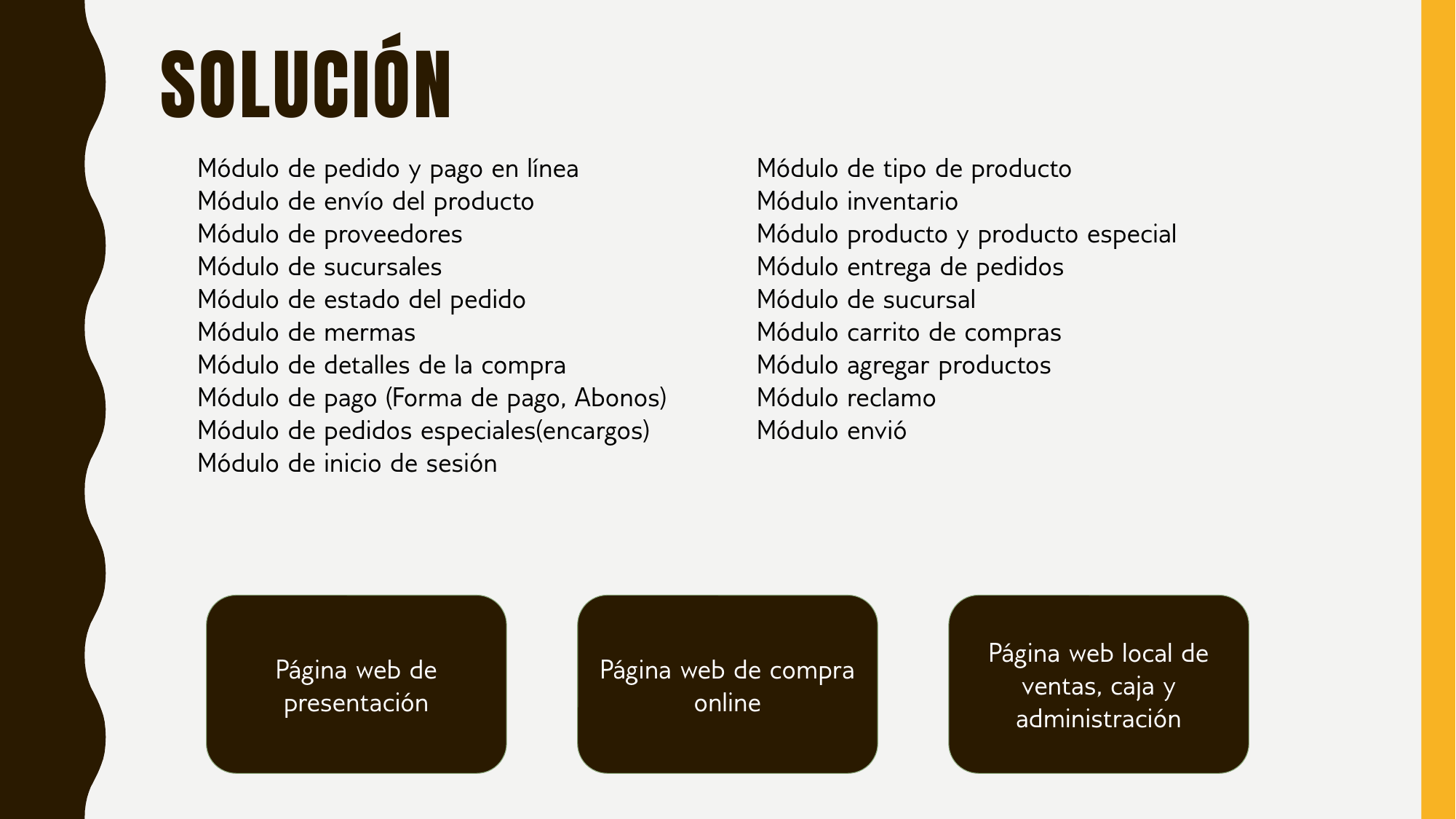

# solución
Módulo de tipo de producto
Módulo inventario
Módulo producto y producto especial
Módulo entrega de pedidos
Módulo de sucursal
Módulo carrito de compras
Módulo agregar productos
Módulo reclamo
Módulo envió

Módulo de pedido y pago en línea
Módulo de envío del producto
Módulo de proveedores
Módulo de sucursales
Módulo de estado del pedido
Módulo de mermas
Módulo de detalles de la compra
Módulo de pago (Forma de pago, Abonos)
Módulo de pedidos especiales(encargos)
Módulo de inicio de sesión

Página web de presentación
Página web de compra online
Página web local de ventas, caja y administración